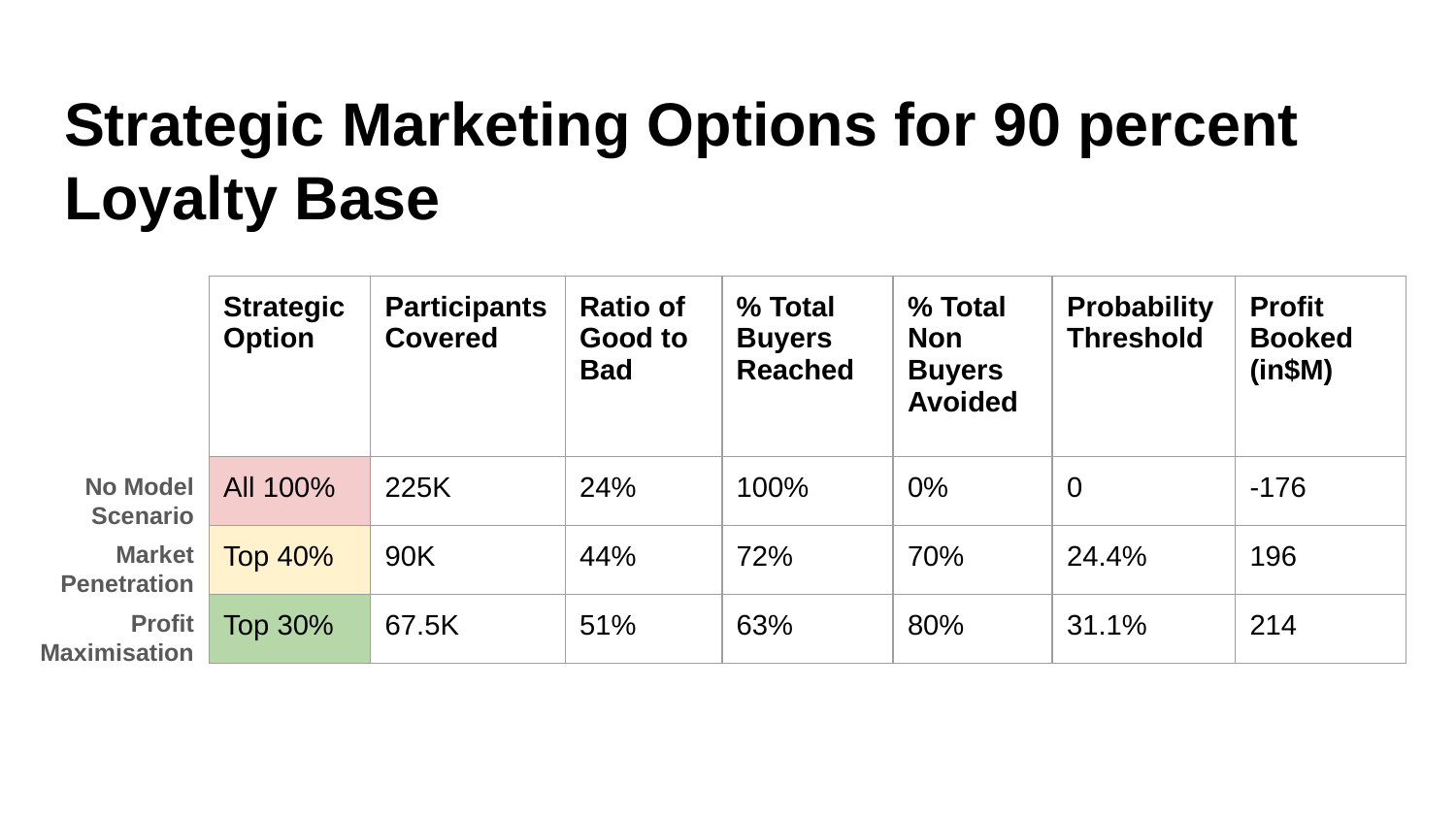

# Strategic Marketing Options for 90 percent Loyalty Base

| Strategic Option | Participants Covered | Ratio of Good to Bad | % Total Buyers Reached | % Total Non Buyers Avoided | Probability Threshold | Profit Booked (in$M) |
| --- | --- | --- | --- | --- | --- | --- |
| All 100% | 225K | 24% | 100% | 0% | 0 | -176 |
| Top 40% | 90K | 44% | 72% | 70% | 24.4% | 196 |
| Top 30% | 67.5K | 51% | 63% | 80% | 31.1% | 214 |
No Model Scenario
Market Penetration
Profit Maximisation